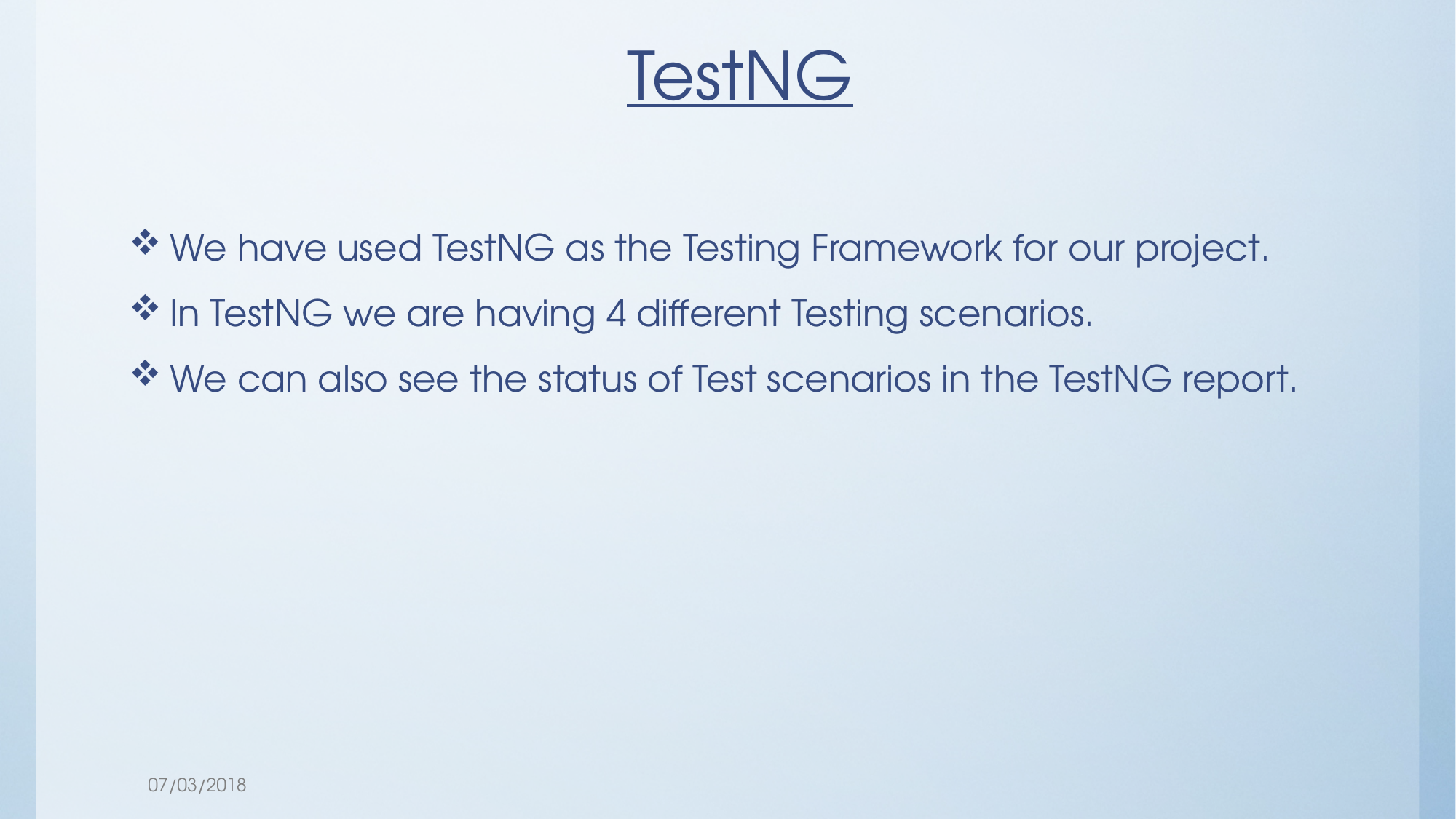

TestNG
We have used TestNG as the Testing Framework for our project.
In TestNG we are having 4 different Testing scenarios.
We can also see the status of Test scenarios in the TestNG report.

07/03/2018